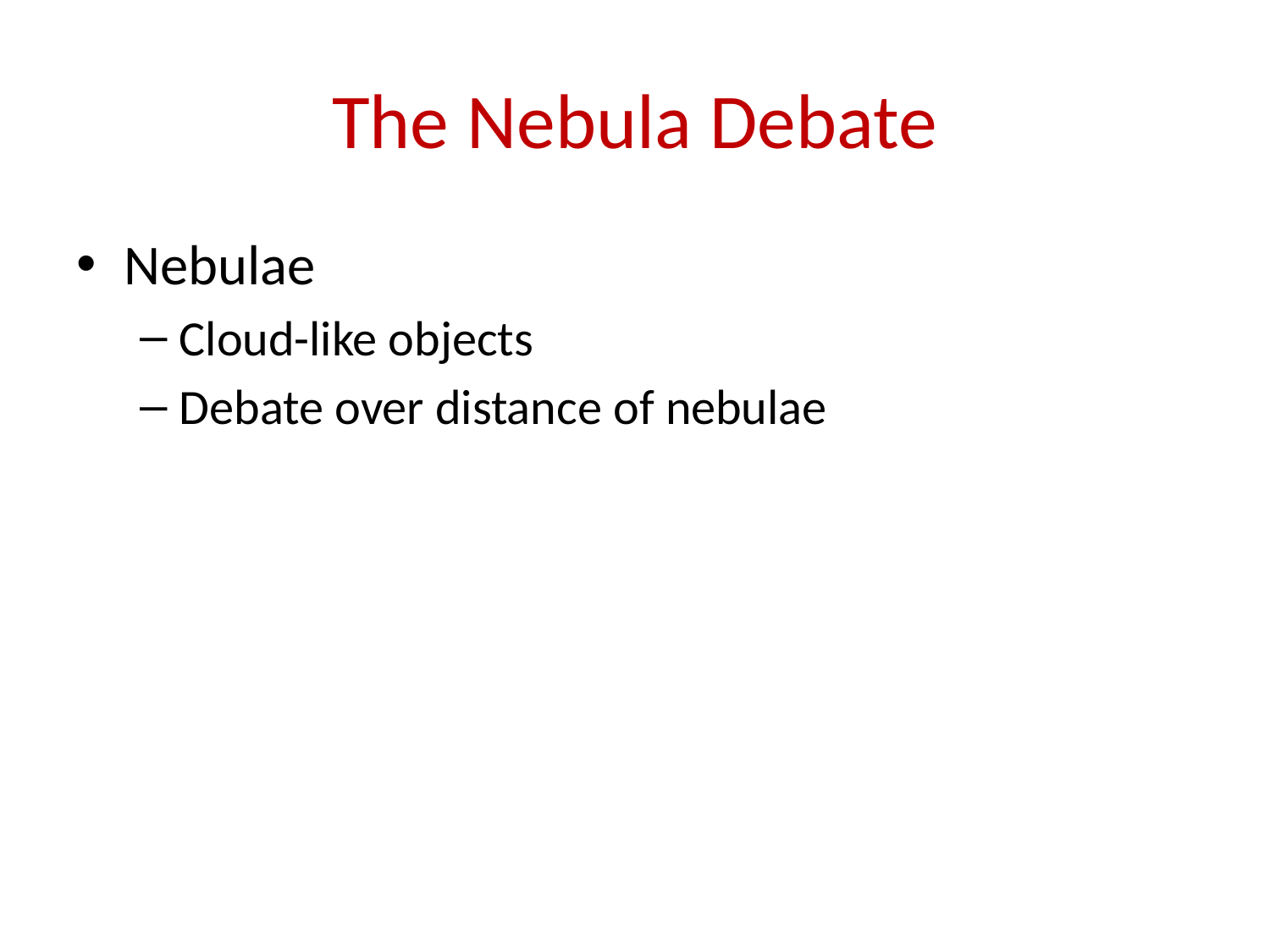

# The Nebula Debate
Nebulae
Cloud-like objects
Debate over distance of nebulae